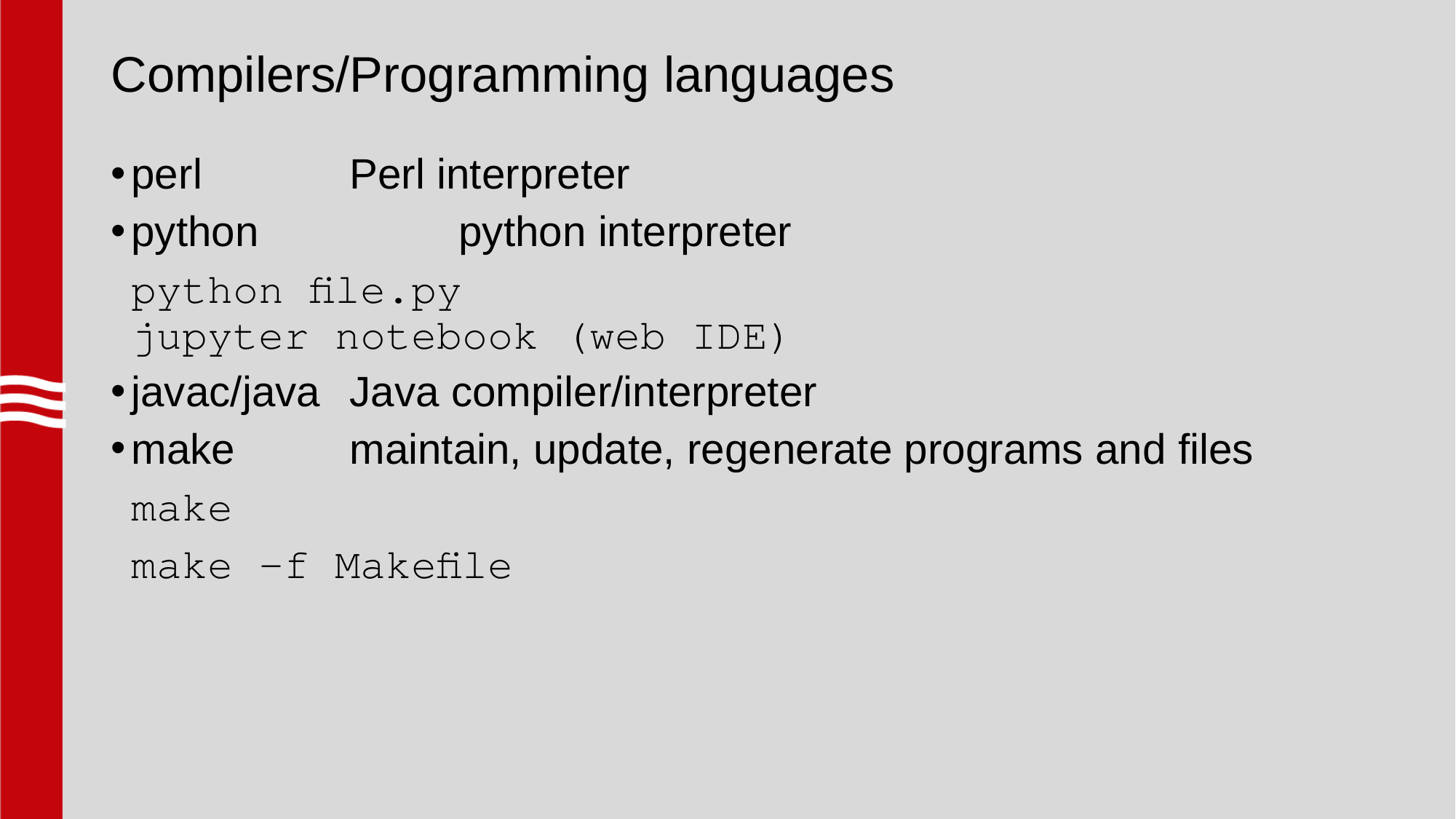

# Compilers/Programming languages
perl		Perl interpreter
python		python interpreter
	python file.py
jupyter notebook (web IDE)
javac/java	Java compiler/interpreter
make		maintain, update, regenerate programs and files
	make
	make –f Makefile